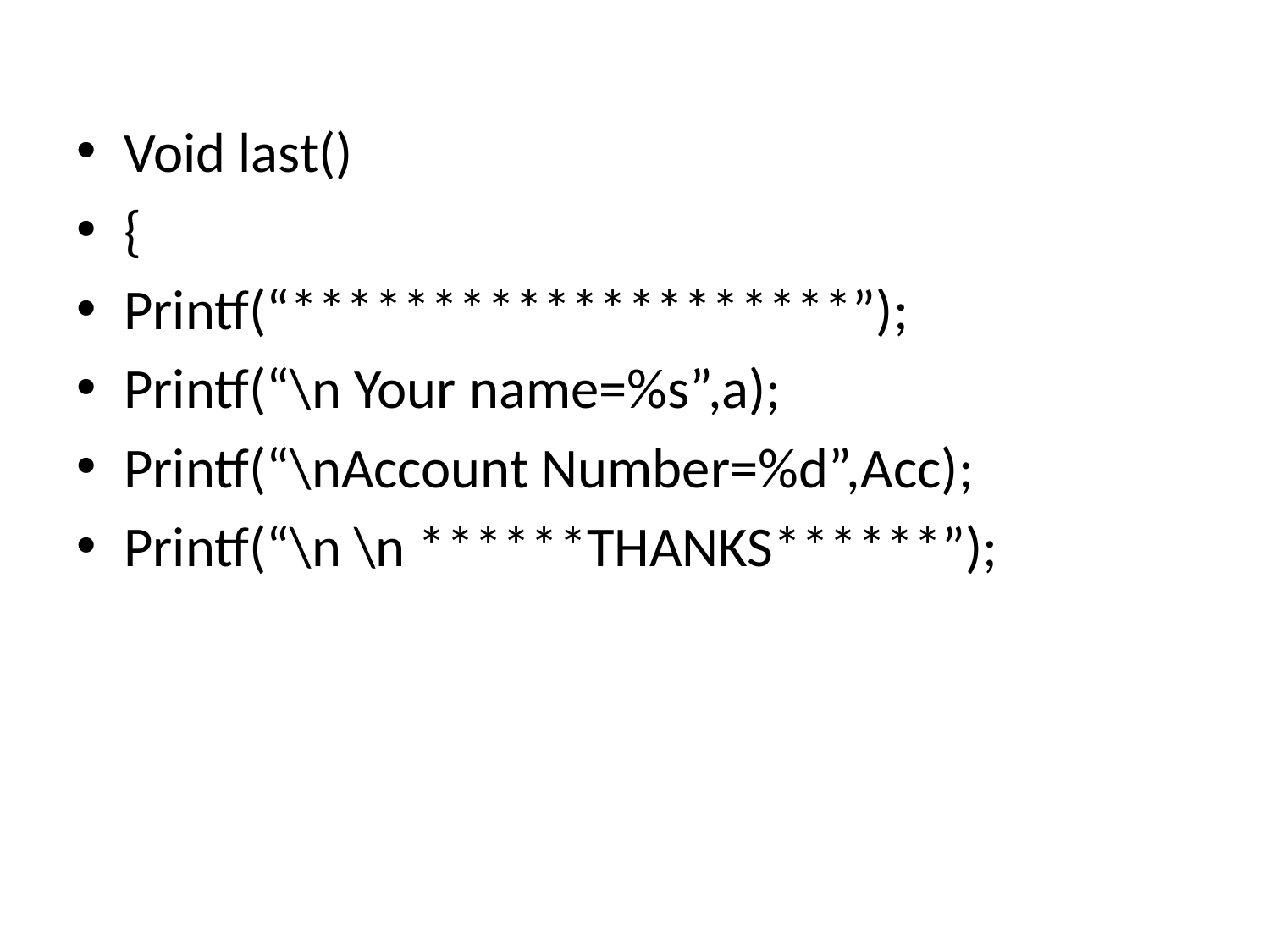

#
Void last()
{
Printf(“********************”);
Printf(“\n Your name=%s”,a);
Printf(“\nAccount Number=%d”,Acc);
Printf(“\n \n ******THANKS******”);